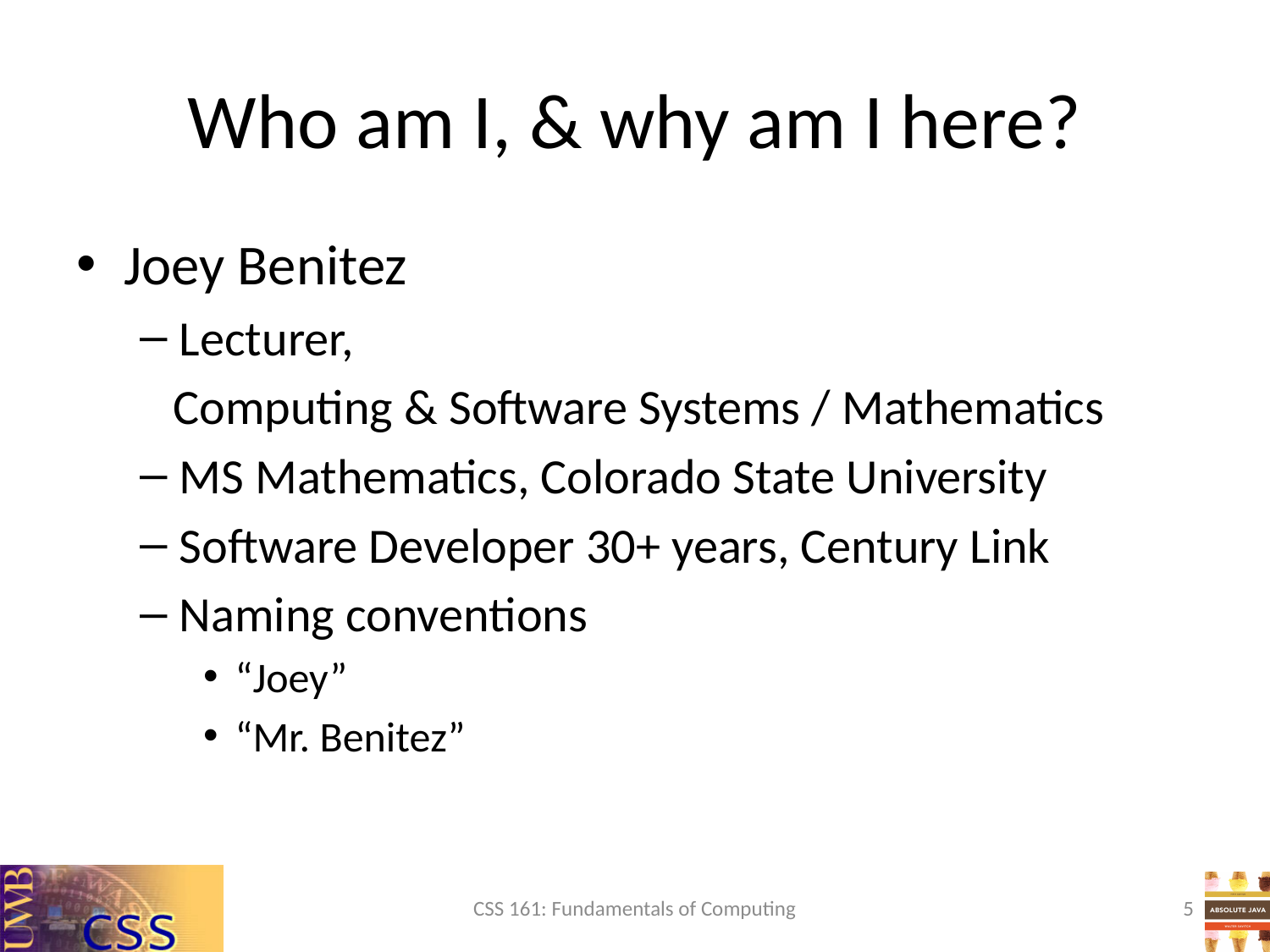

# Who am I, & why am I here?
Joey Benitez
Lecturer,
   Computing & Software Systems / Mathematics
MS Mathematics, Colorado State University
Software Developer 30+ years, Century Link
Naming conventions
“Joey”
“Mr. Benitez”
CSS 161: Fundamentals of Computing
5